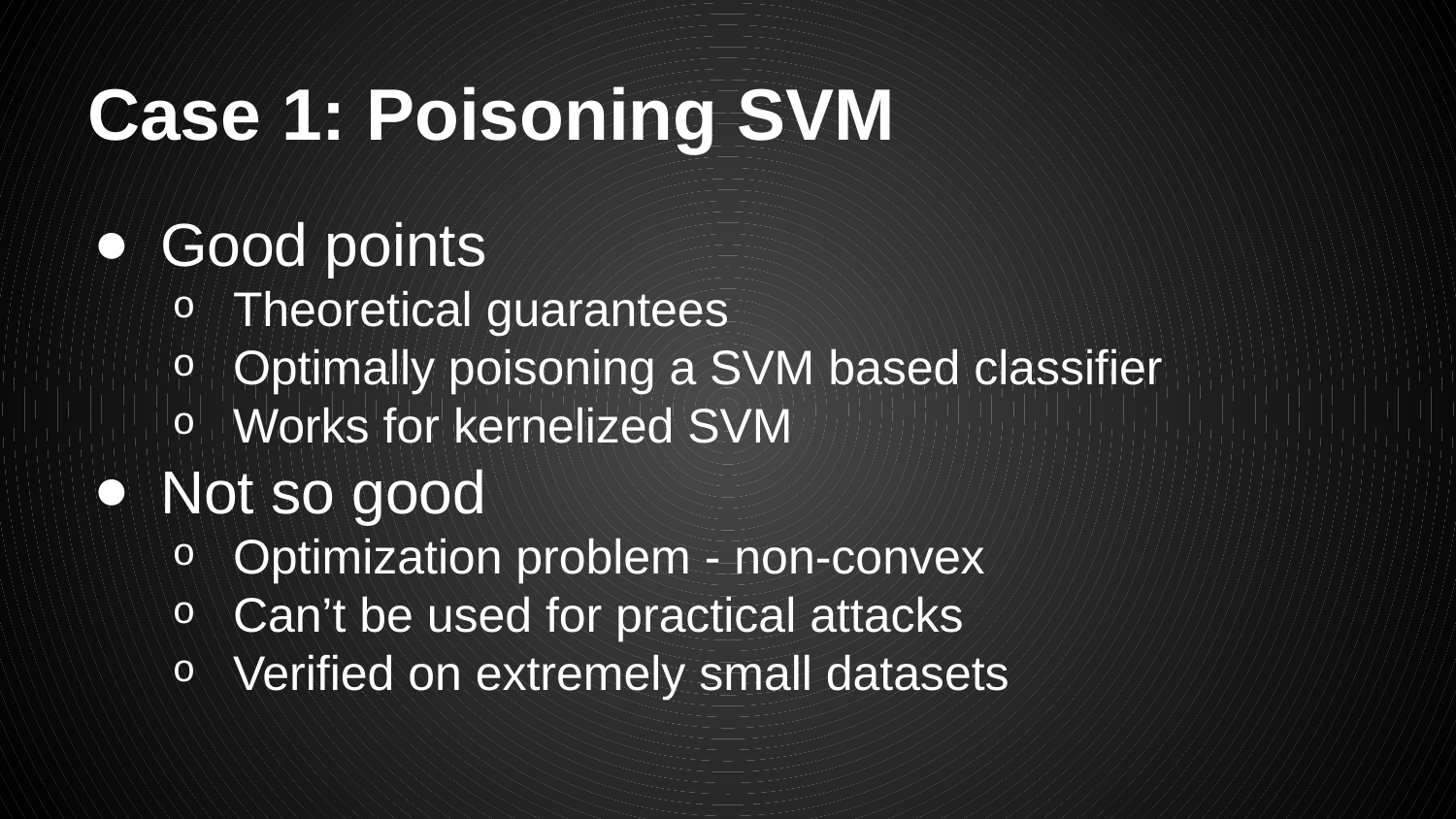

# Case 1: Poisoning SVM
Good points
Theoretical guarantees
Optimally poisoning a SVM based classifier
Works for kernelized SVM
Not so good
Optimization problem - non-convex
Can’t be used for practical attacks
Verified on extremely small datasets